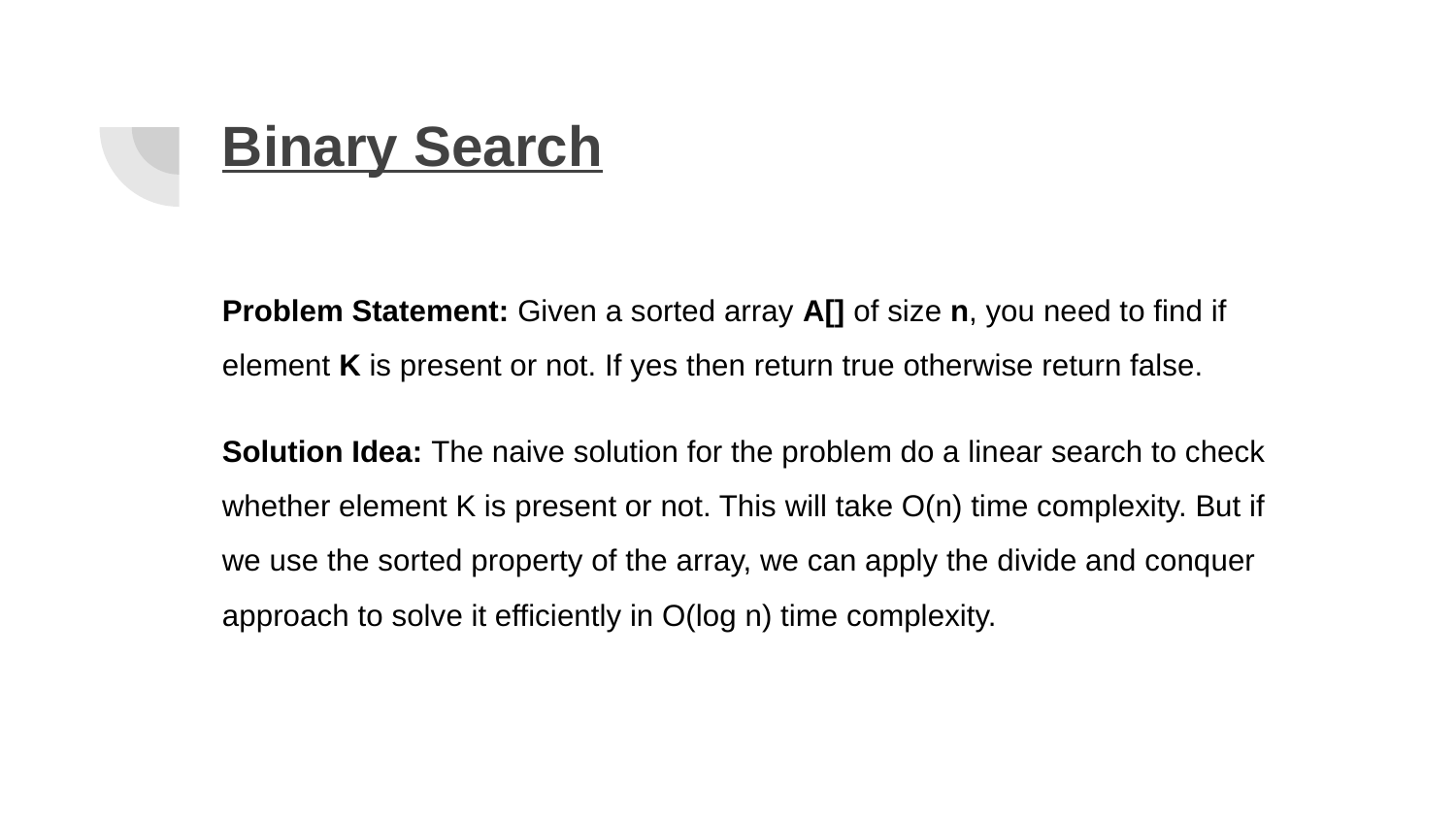

# Binary Search
Problem Statement: Given a sorted array A[] of size n, you need to find if element K is present or not. If yes then return true otherwise return false.
Solution Idea: The naive solution for the problem do a linear search to check whether element K is present or not. This will take O(n) time complexity. But if we use the sorted property of the array, we can apply the divide and conquer approach to solve it efficiently in O(log n) time complexity.